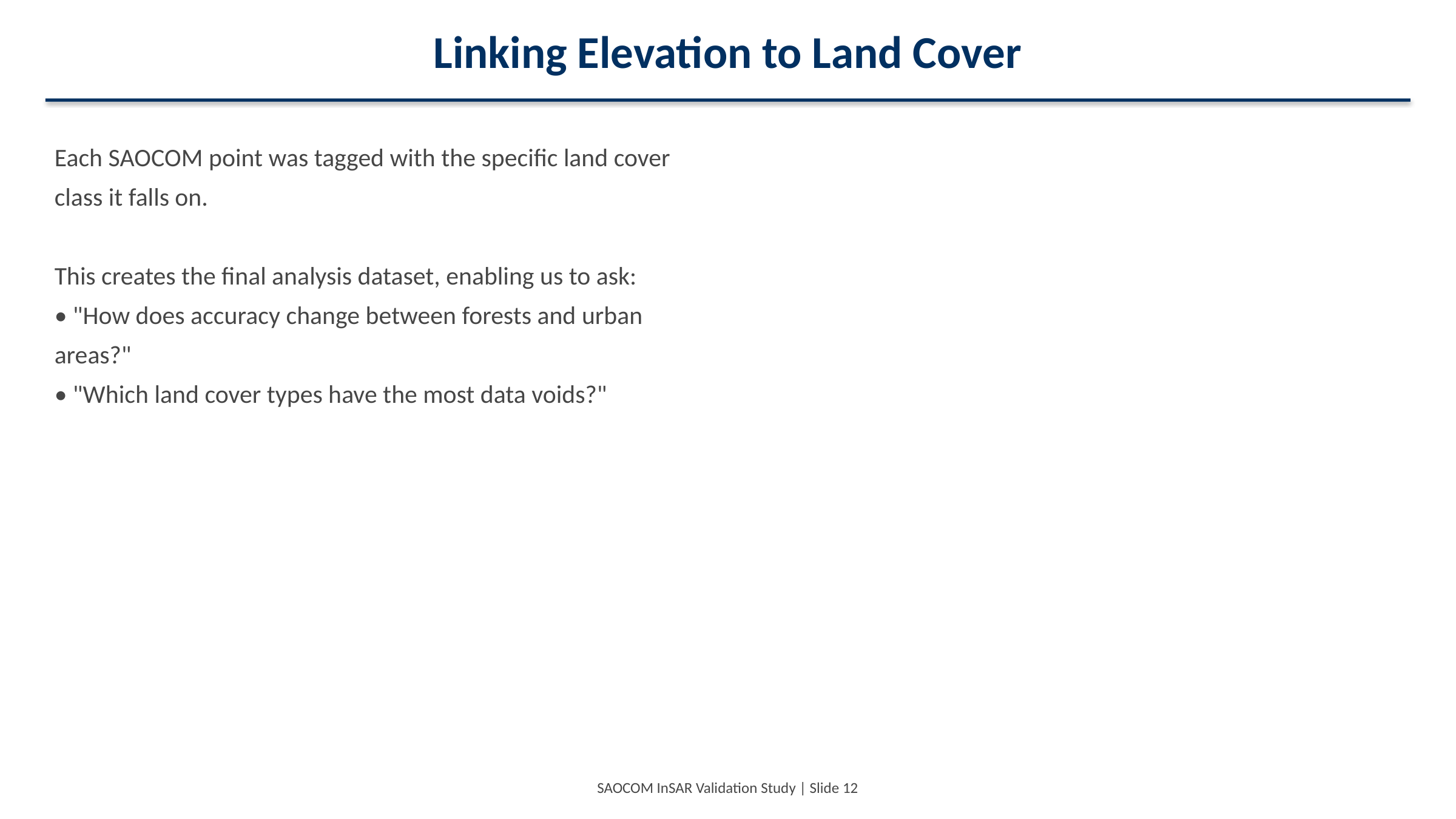

Linking Elevation to Land Cover

Each SAOCOM point was tagged with the specific land cover class it falls on.
This creates the final analysis dataset, enabling us to ask:
• "How does accuracy change between forests and urban areas?"
• "Which land cover types have the most data voids?"
SAOCOM InSAR Validation Study | Slide 12